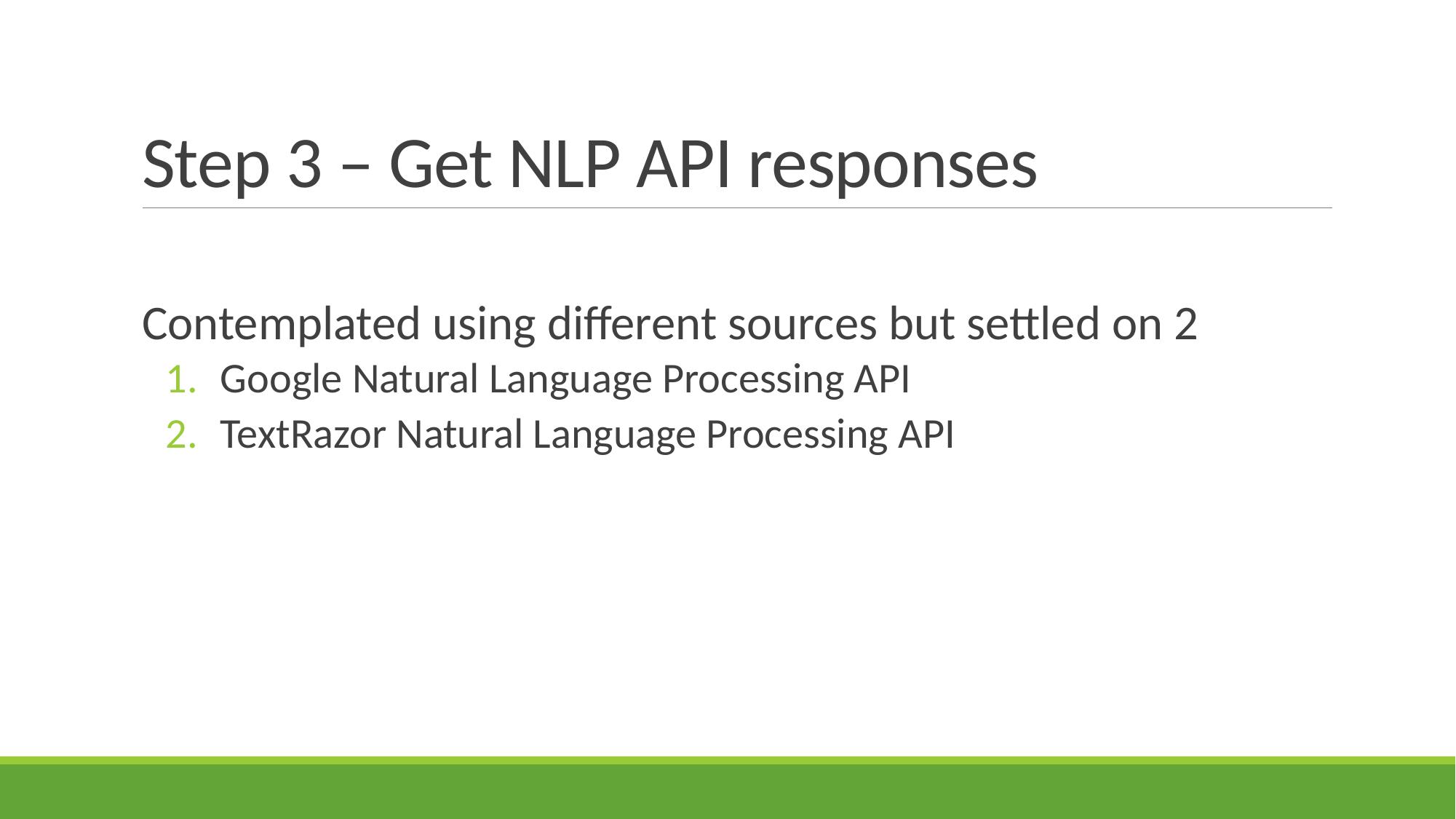

# Step 3 – Get NLP API responses

Contemplated using different sources but settled on 2
Google Natural Language Processing API
TextRazor Natural Language Processing API